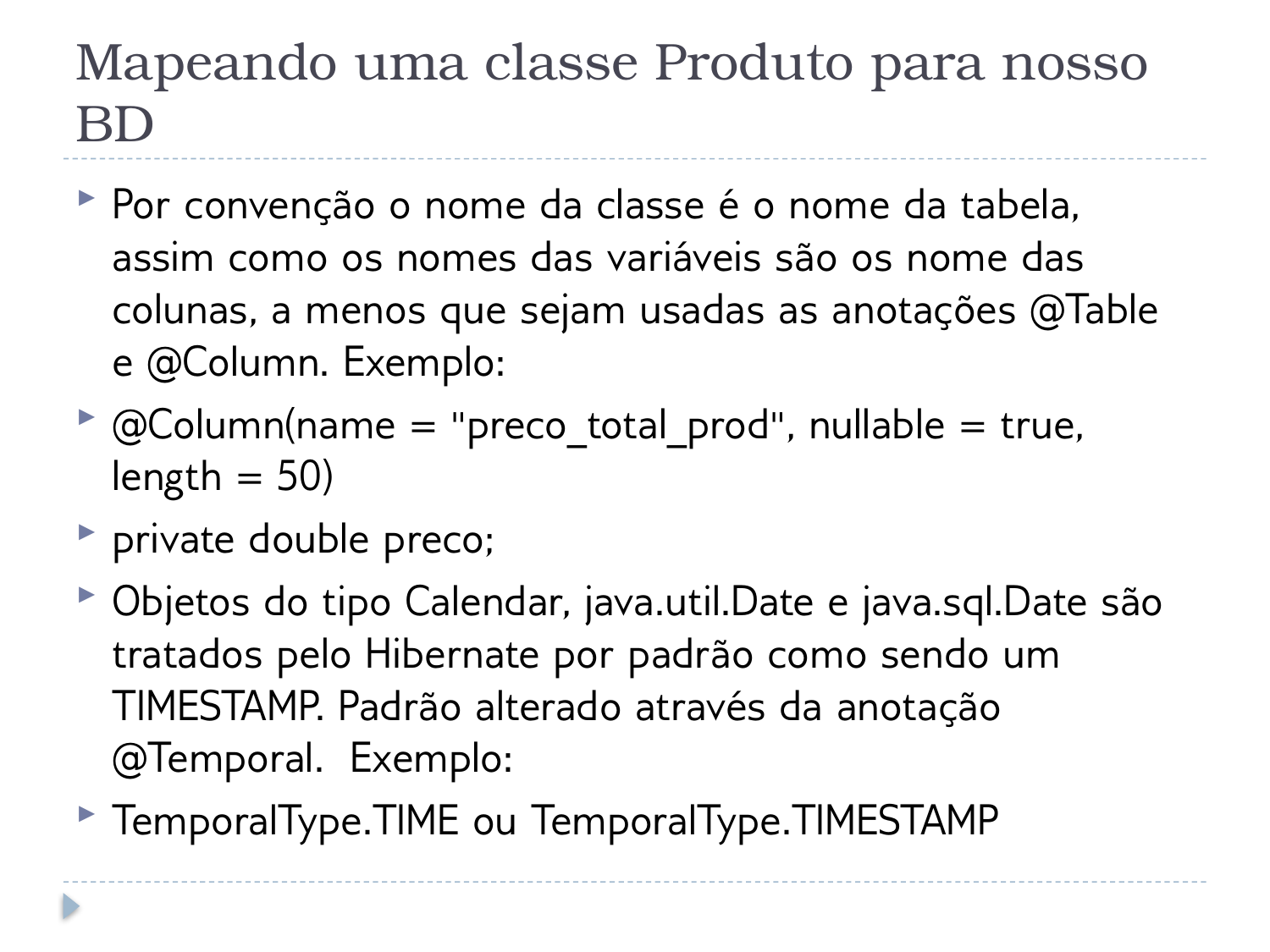

# Mapeando uma classe Produto para nosso BD
Por convenção o nome da classe é o nome da tabela, assim como os nomes das variáveis são os nome das colunas, a menos que sejam usadas as anotações @Table e @Column. Exemplo:
@Column(name = "preco_total_prod", nullable = true, length = 50)
private double preco;
Objetos do tipo Calendar, java.util.Date e java.sql.Date são tratados pelo Hibernate por padrão como sendo um TIMESTAMP. Padrão alterado através da anotação @Temporal.  Exemplo:
TemporalType.TIME ou TemporalType.TIMESTAMP